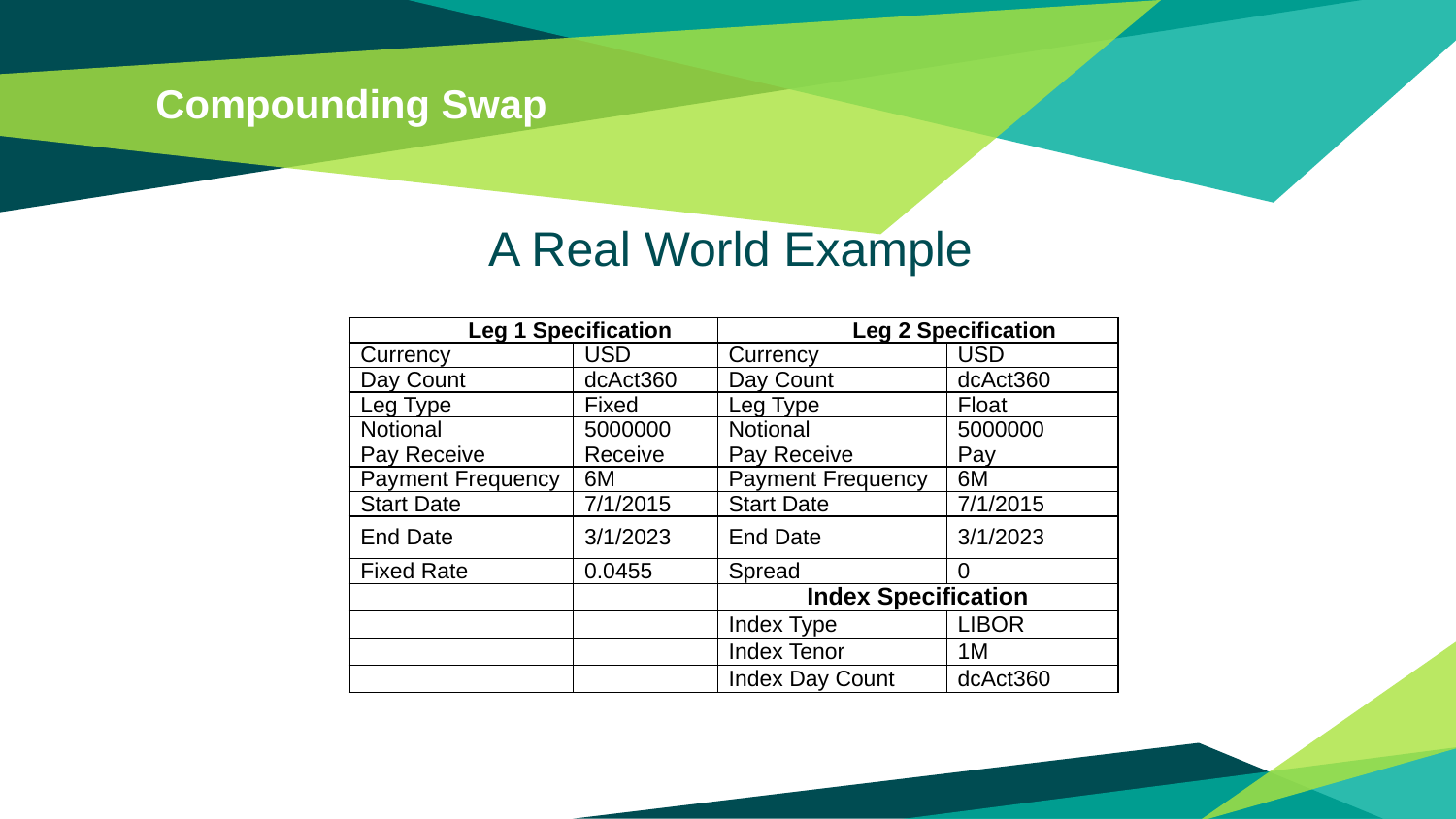

# Compounding Swap
A Real World Example

| Leg 1 Specification |  | Leg 2 Specification |  |
| --- | --- | --- | --- |
| Currency | USD | Currency | USD |
| Day Count | dcAct360 | Day Count | dcAct360 |
| Leg Type | Fixed | Leg Type | Float |
| Notional | 5000000 | Notional | 5000000 |
| Pay Receive | Receive | Pay Receive | Pay |
| Payment Frequency | 6M | Payment Frequency | 6M |
| Start Date | 7/1/2015 | Start Date | 7/1/2015 |
| End Date | 3/1/2023 | End Date | 3/1/2023 |
| Fixed Rate | 0.0455 | Spread | 0 |
|  |  | Index Specification |  |
|  |  | Index Type | LIBOR |
|  |  | Index Tenor | 1M |
|  |  | Index Day Count | dcAct360 |